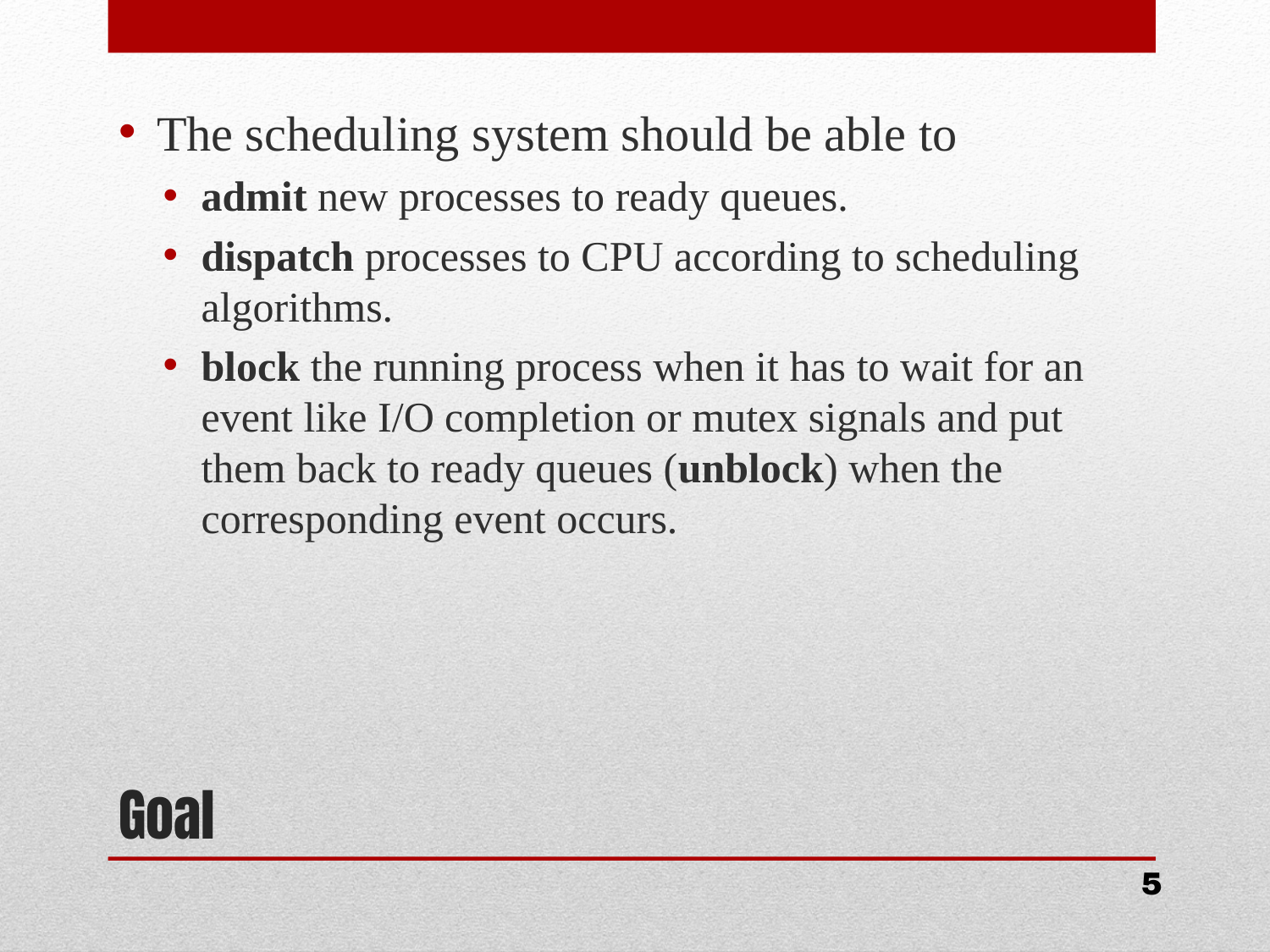

The scheduling system should be able to
admit new processes to ready queues.
dispatch processes to CPU according to scheduling algorithms.
block the running process when it has to wait for an event like I/O completion or mutex signals and put them back to ready queues (unblock) when the corresponding event occurs.
# Goal